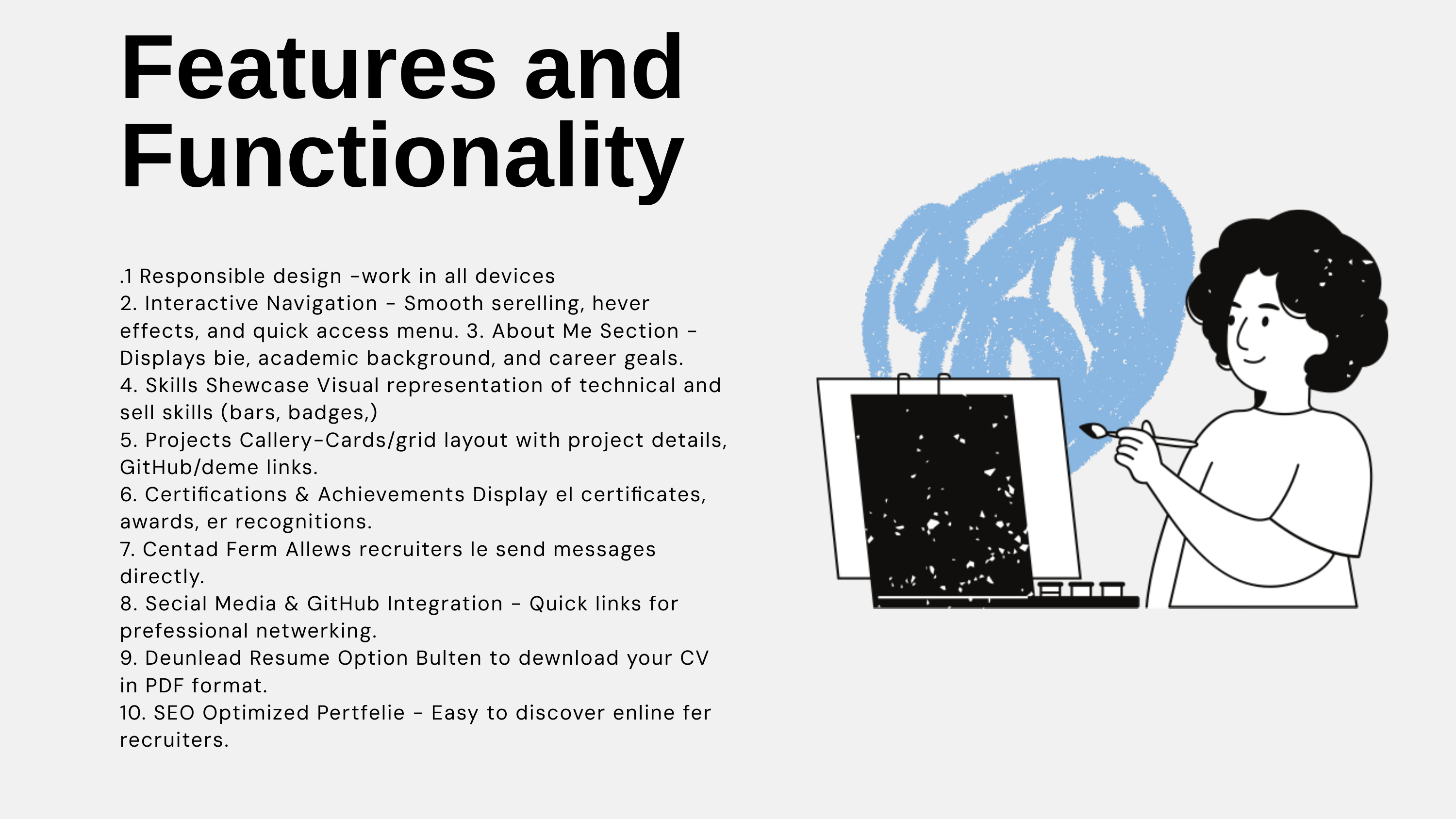

Features and Functionality

.1 Responsible design -work in all devices
2. Interactive Navigation - Smooth serelling, hever effects, and quick access menu. 3. About Me Section - Displays bie, academic background, and career geals.
4. Skills Shewcase Visual representation of technical and sell skills (bars, badges,)
5. Projects Callery-Cards/grid layout with project details, GitHub/deme links.
6. Certifications & Achievements Display el certificates, awards, er recognitions.
7. Centad Ferm Allews recruiters le send messages directly.
8. Secial Media & GitHub Integration - Quick links for prefessional netwerking.
9. Deunlead Resume Option Bulten to dewnload your CV in PDF format.
10. SEO Optimized Pertfelie - Easy to discover enline fer recruiters.